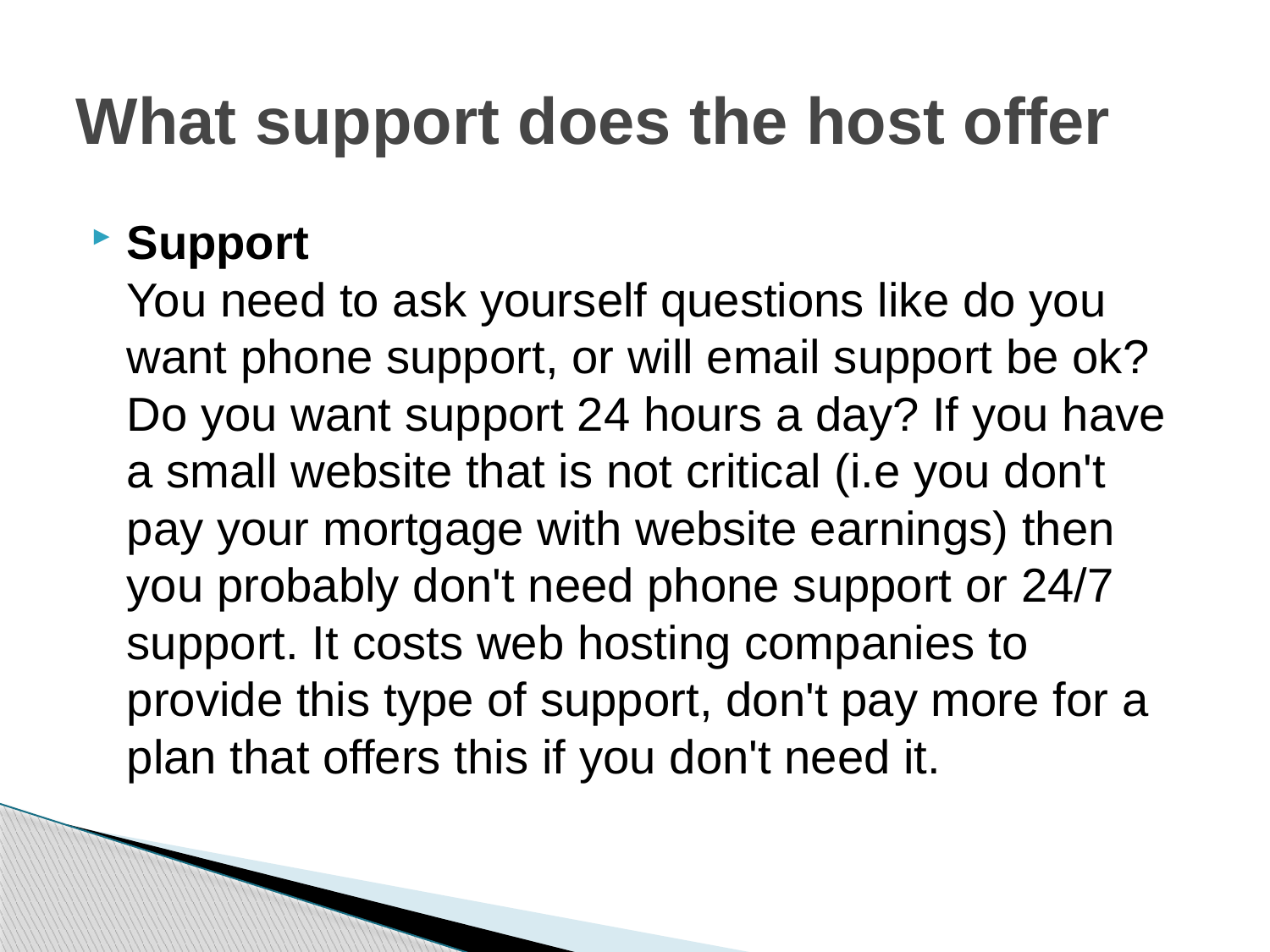

# What support does the host offer
Support
You need to ask yourself questions like do you want phone support, or will email support be ok? Do you want support 24 hours a day? If you have a small website that is not critical (i.e you don't pay your mortgage with website earnings) then you probably don't need phone support or 24/7 support. It costs web hosting companies to provide this type of support, don't pay more for a plan that offers this if you don't need it.